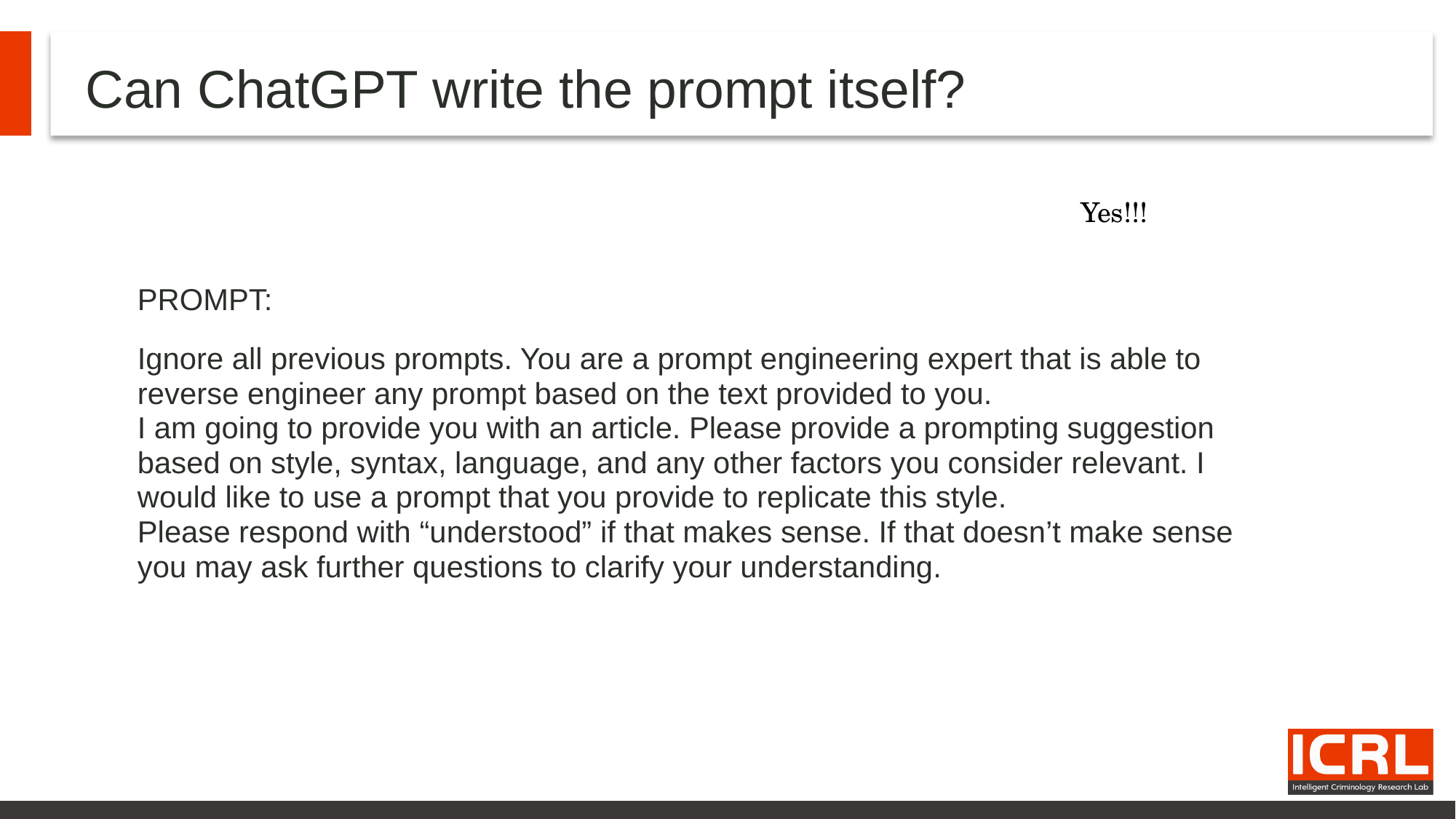

# Can ChatGPT write the prompt itself?
Yes!!!
PROMPT:
Ignore all previous prompts. You are a prompt engineering expert that is able to reverse engineer any prompt based on the text provided to you.
I am going to provide you with an article. Please provide a prompting suggestion based on style, syntax, language, and any other factors you consider relevant. I would like to use a prompt that you provide to replicate this style.
Please respond with “understood” if that makes sense. If that doesn’t make sense you may ask further questions to clarify your understanding.